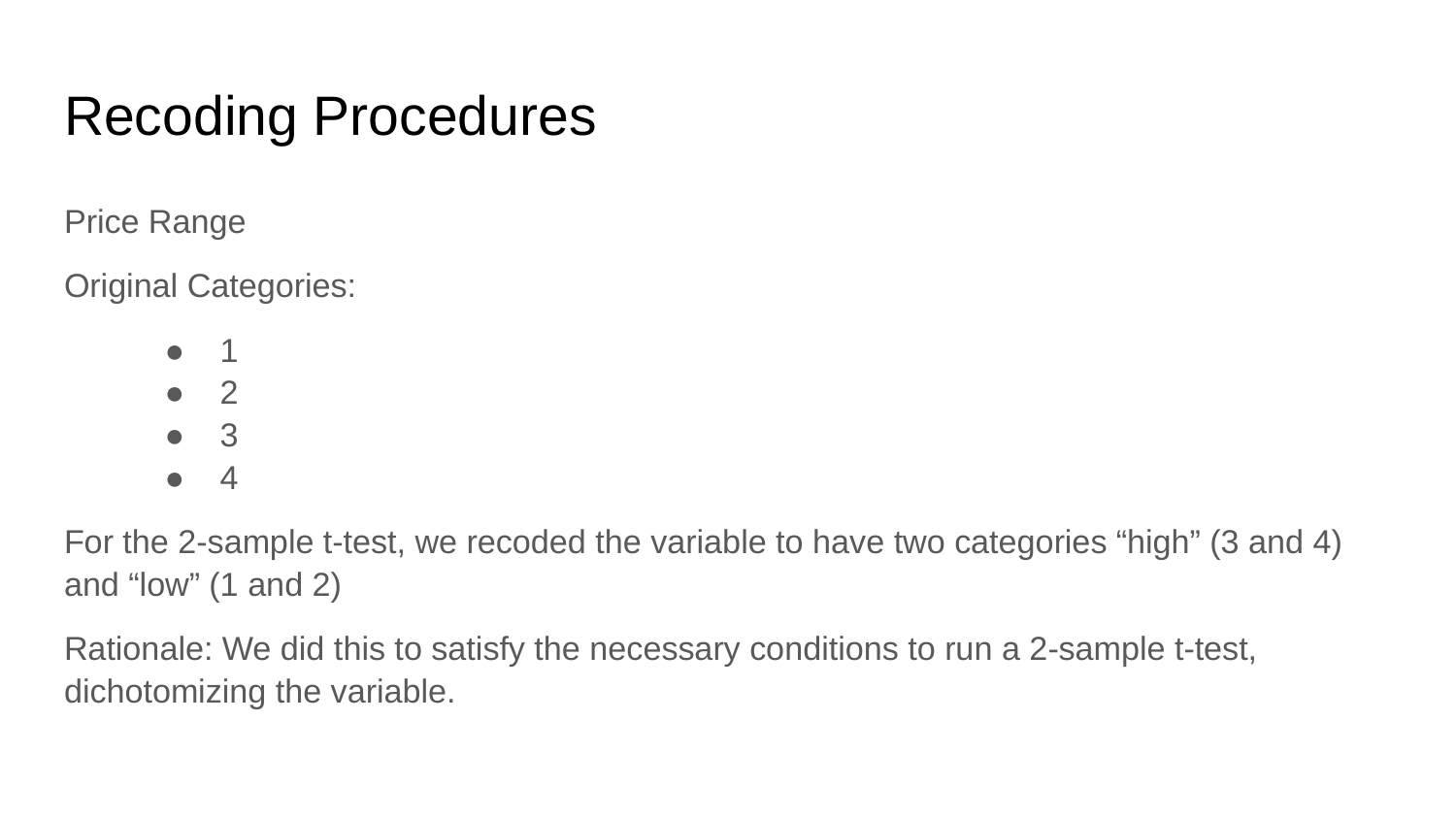

# Recoding Procedures
Price Range
Original Categories:
1
2
3
4
For the 2-sample t-test, we recoded the variable to have two categories “high” (3 and 4) and “low” (1 and 2)
Rationale: We did this to satisfy the necessary conditions to run a 2-sample t-test, dichotomizing the variable.